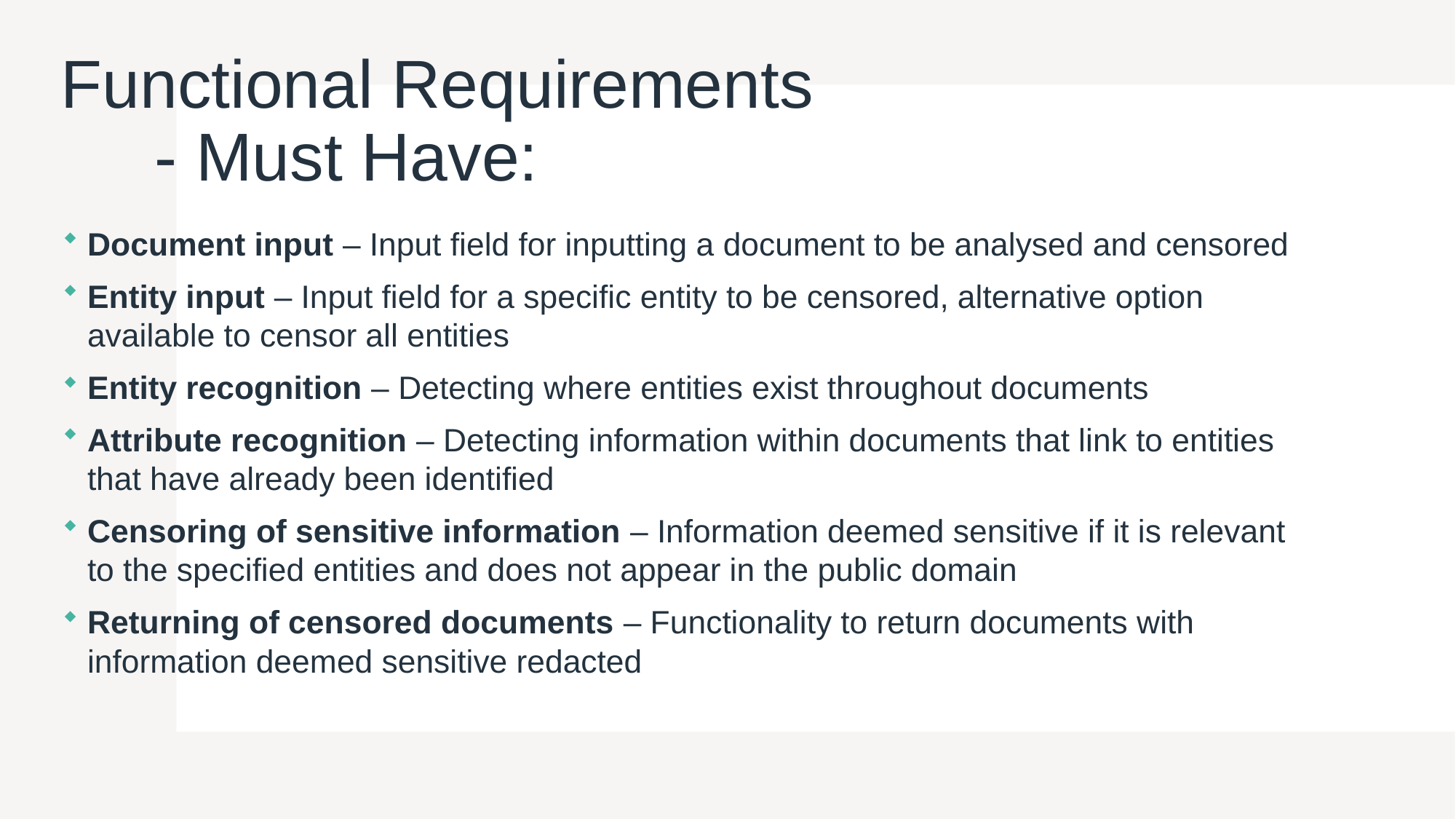

# Functional Requirements - Must Have:
Document input – Input field for inputting a document to be analysed and censored
Entity input – Input field for a specific entity to be censored, alternative option available to censor all entities
Entity recognition – Detecting where entities exist throughout documents
Attribute recognition – Detecting information within documents that link to entities that have already been identified
Censoring of sensitive information – Information deemed sensitive if it is relevant to the specified entities and does not appear in the public domain
Returning of censored documents – Functionality to return documents with information deemed sensitive redacted